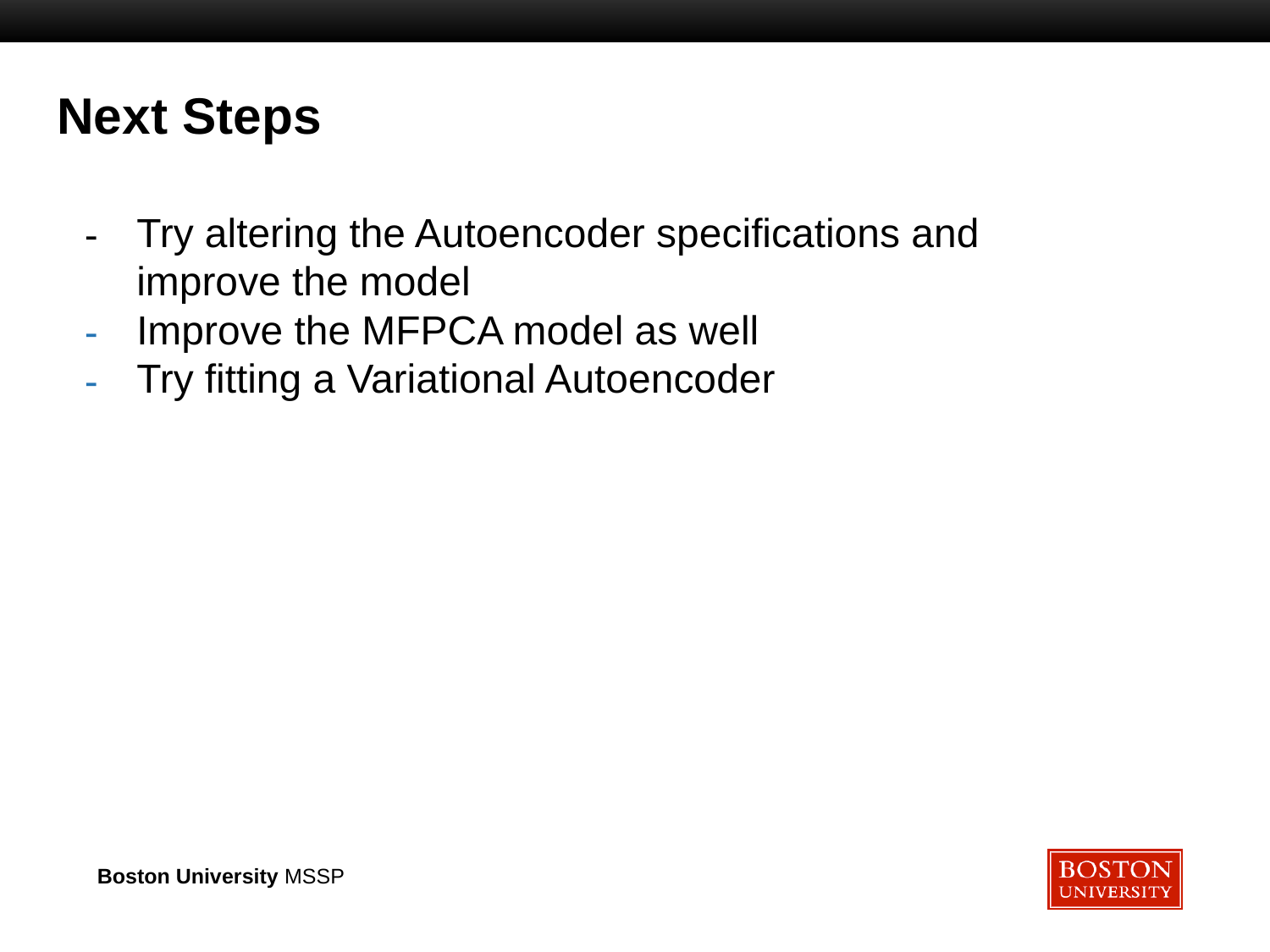

Next Steps
Try altering the Autoencoder specifications and improve the model
Improve the MFPCA model as well
Try fitting a Variational Autoencoder